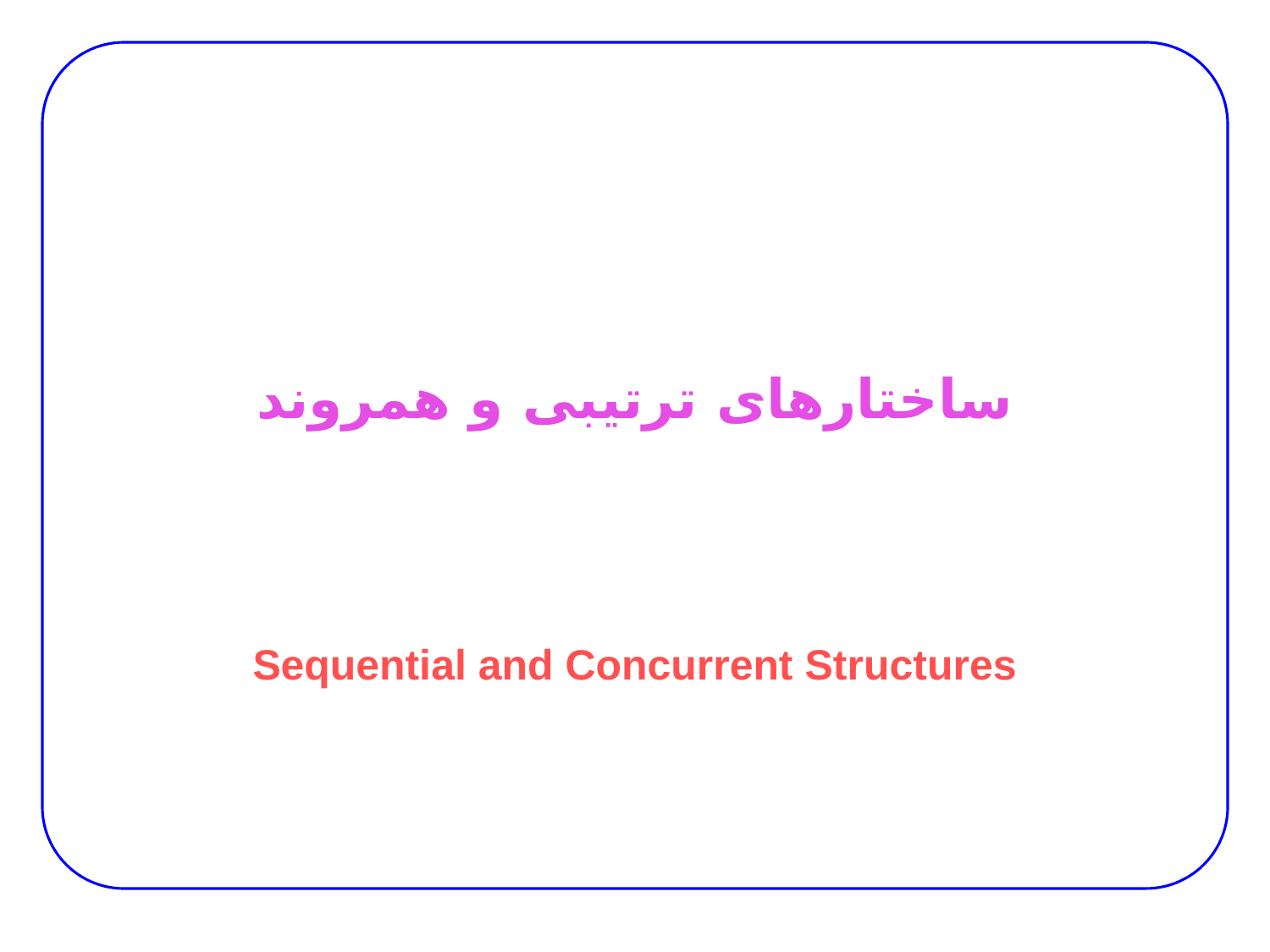

# ساختارهای ترتیبی و همروند
Sequential and Concurrent Structures